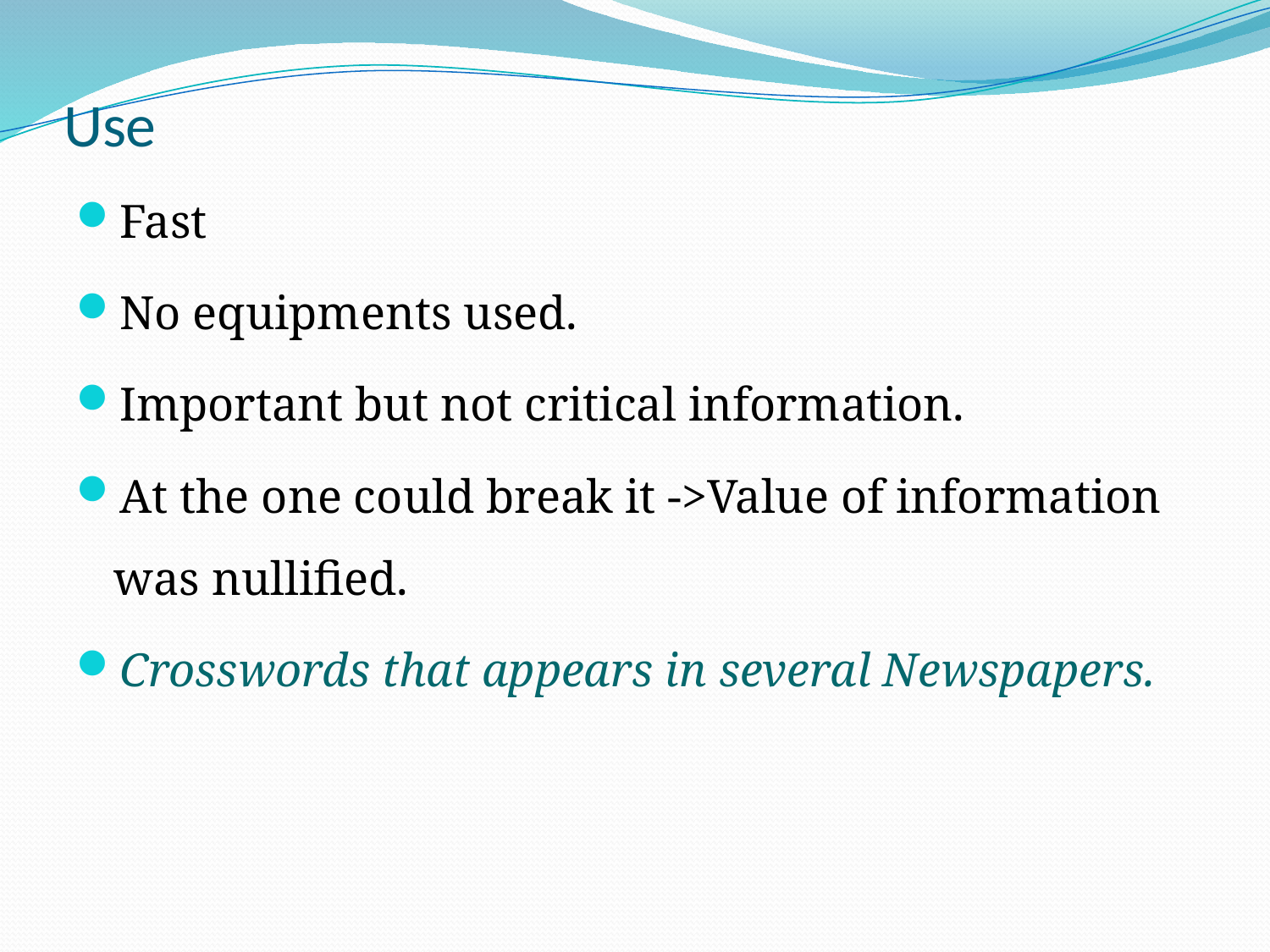

# Use
Fast
No equipments used.
Important but not critical information.
At the one could break it ->Value of information was nullified.
Crosswords that appears in several Newspapers.